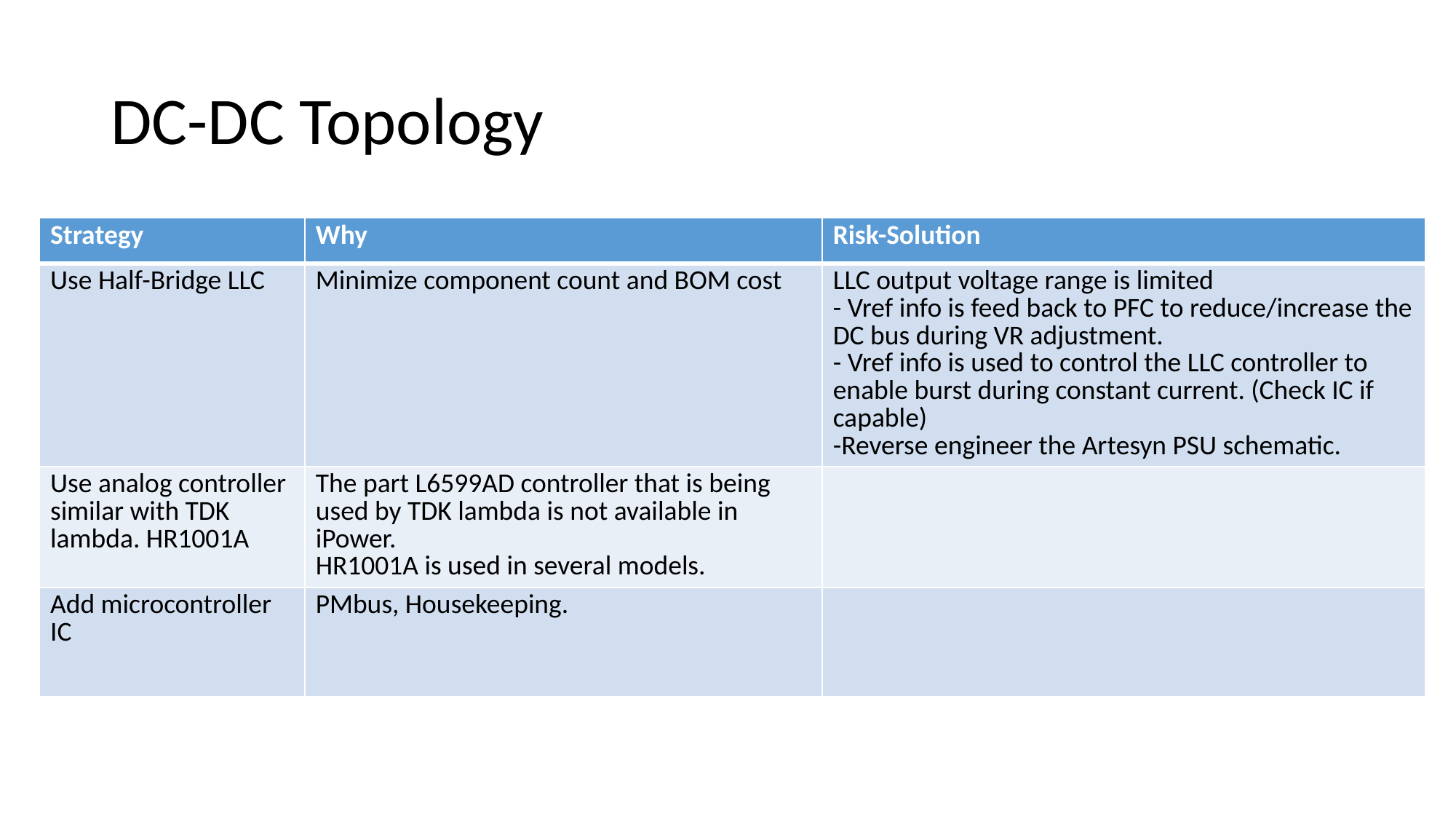

# DC-DC Topology
| Strategy | Why | Risk-Solution |
| --- | --- | --- |
| Use Half-Bridge LLC | Minimize component count and BOM cost | LLC output voltage range is limited - Vref info is feed back to PFC to reduce/increase the DC bus during VR adjustment. - Vref info is used to control the LLC controller to enable burst during constant current. (Check IC if capable) -Reverse engineer the Artesyn PSU schematic. |
| Use analog controller similar with TDK lambda. HR1001A | The part L6599AD controller that is being used by TDK lambda is not available in iPower. HR1001A is used in several models. |  |
| Add microcontroller IC | PMbus, Housekeeping. |  |